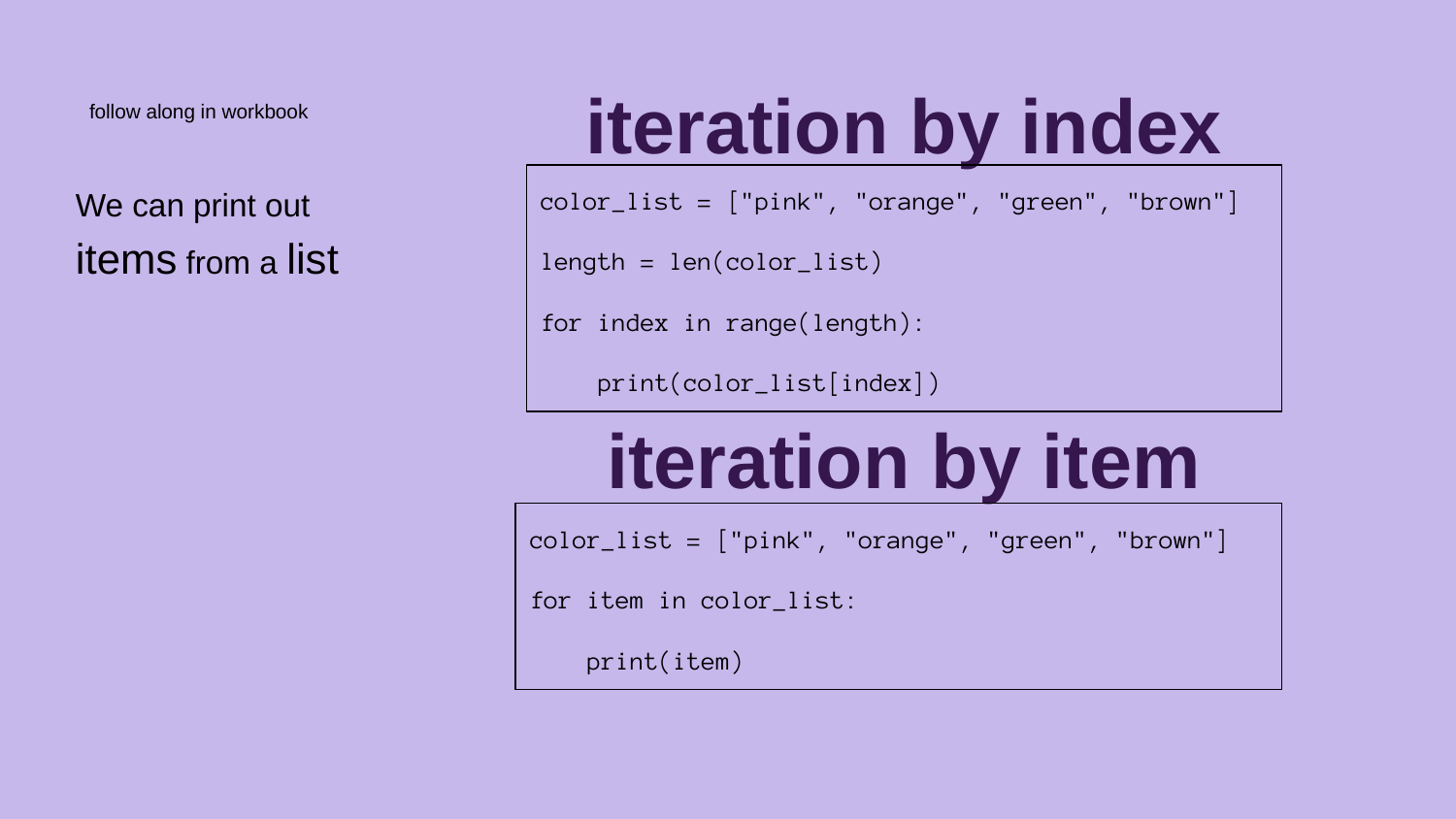

follow along in workbook
iteration by index
color_list = ["pink", "orange", "green", "brown"]
length = len(color_list)
for index in range(length):
    print(color_list[index])
We can print out items from a list
iteration by item
color_list = ["pink", "orange", "green", "brown"]
for item in color_list:
    print(item)